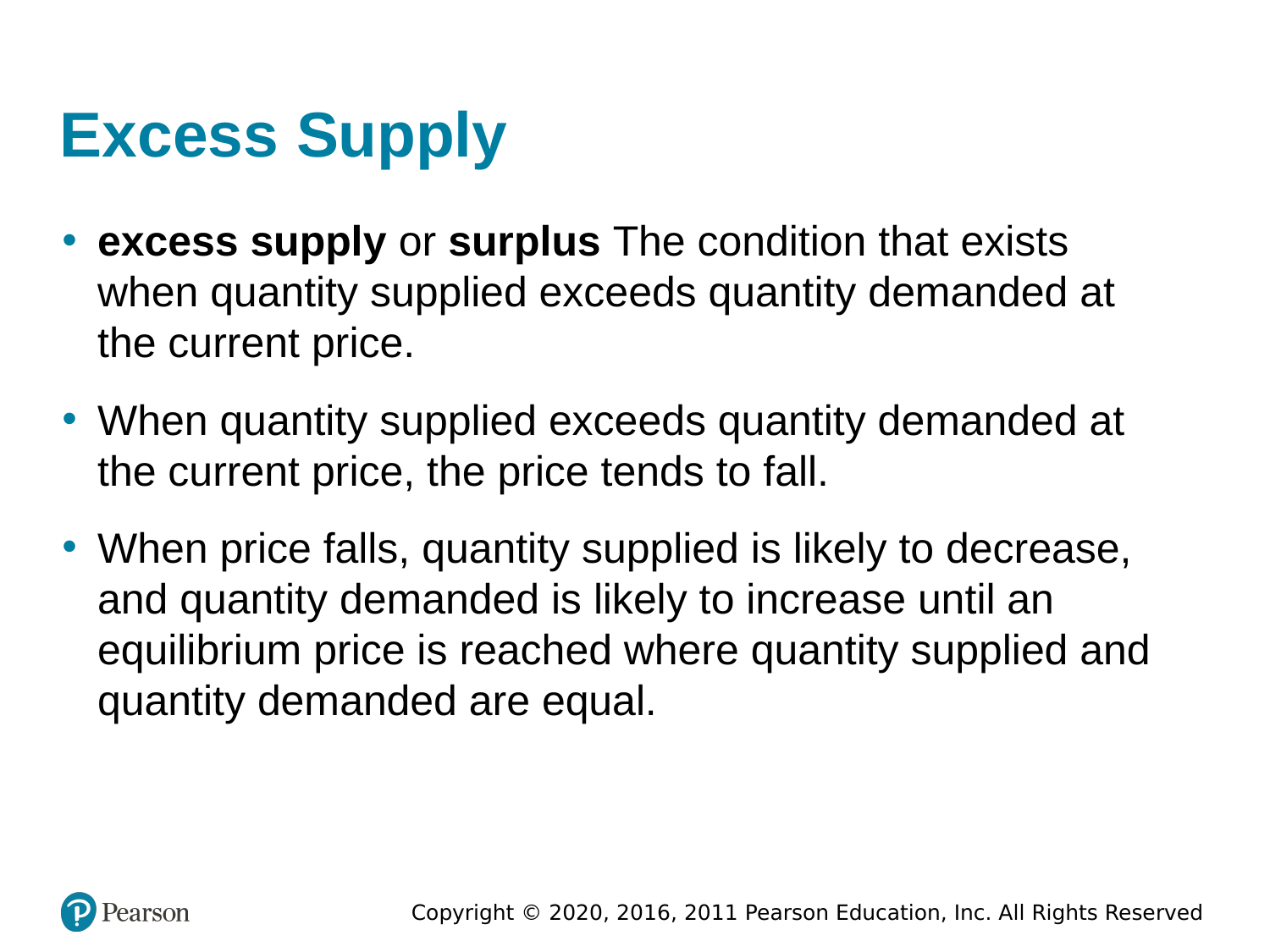

# Excess Supply
excess supply or surplus The condition that exists when quantity supplied exceeds quantity demanded at the current price.
When quantity supplied exceeds quantity demanded at the current price, the price tends to fall.
When price falls, quantity supplied is likely to decrease, and quantity demanded is likely to increase until an equilibrium price is reached where quantity supplied and quantity demanded are equal.